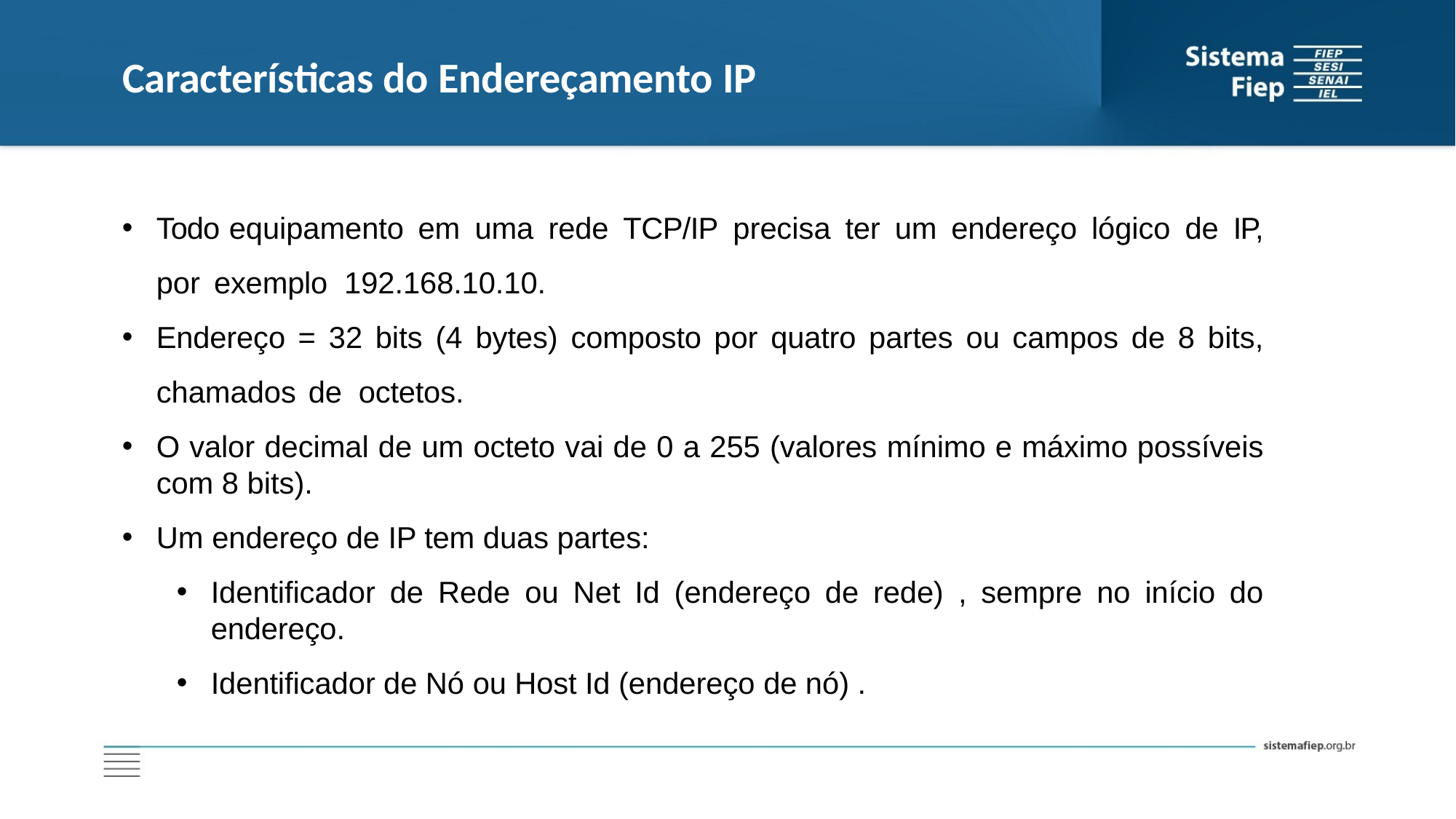

# Características do Endereçamento IP
Todo equipamento em uma rede TCP/IP precisa ter um endereço lógico de IP, por exemplo  192.168.10.10.
Endereço = 32 bits (4 bytes) composto por quatro partes ou campos de 8 bits, chamados de  octetos.
O valor decimal de um octeto vai de 0 a 255 (valores mínimo e máximo possíveis com 8 bits).
Um endereço de IP tem duas partes:
Identificador de Rede ou Net Id (endereço de rede) , sempre no início do endereço.
Identificador de Nó ou Host Id (endereço de nó) .